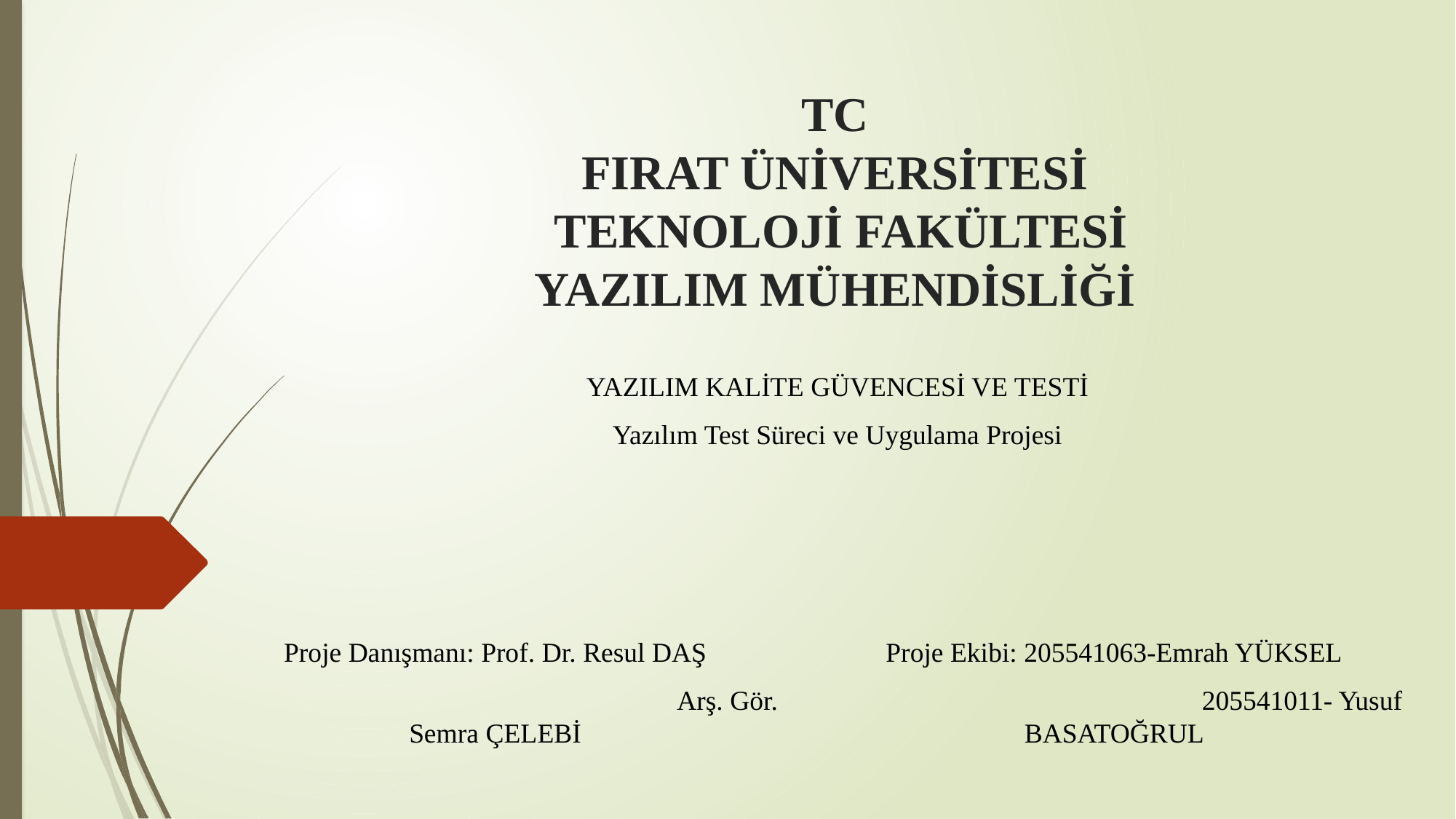

# TC FIRAT ÜNİVERSİTESİ TEKNOLOJİ FAKÜLTESİ YAZILIM MÜHENDİSLİĞİ
YAZILIM KALİTE GÜVENCESİ VE TESTİ
Yazılım Test Süreci ve Uygulama Projesi
Proje Danışmanı: Prof. Dr. Resul DAŞ
				    Arş. Gör. Semra ÇELEBİ
Proje Ekibi: 205541063-Emrah YÜKSEL
			       205541011- Yusuf BASATOĞRUL